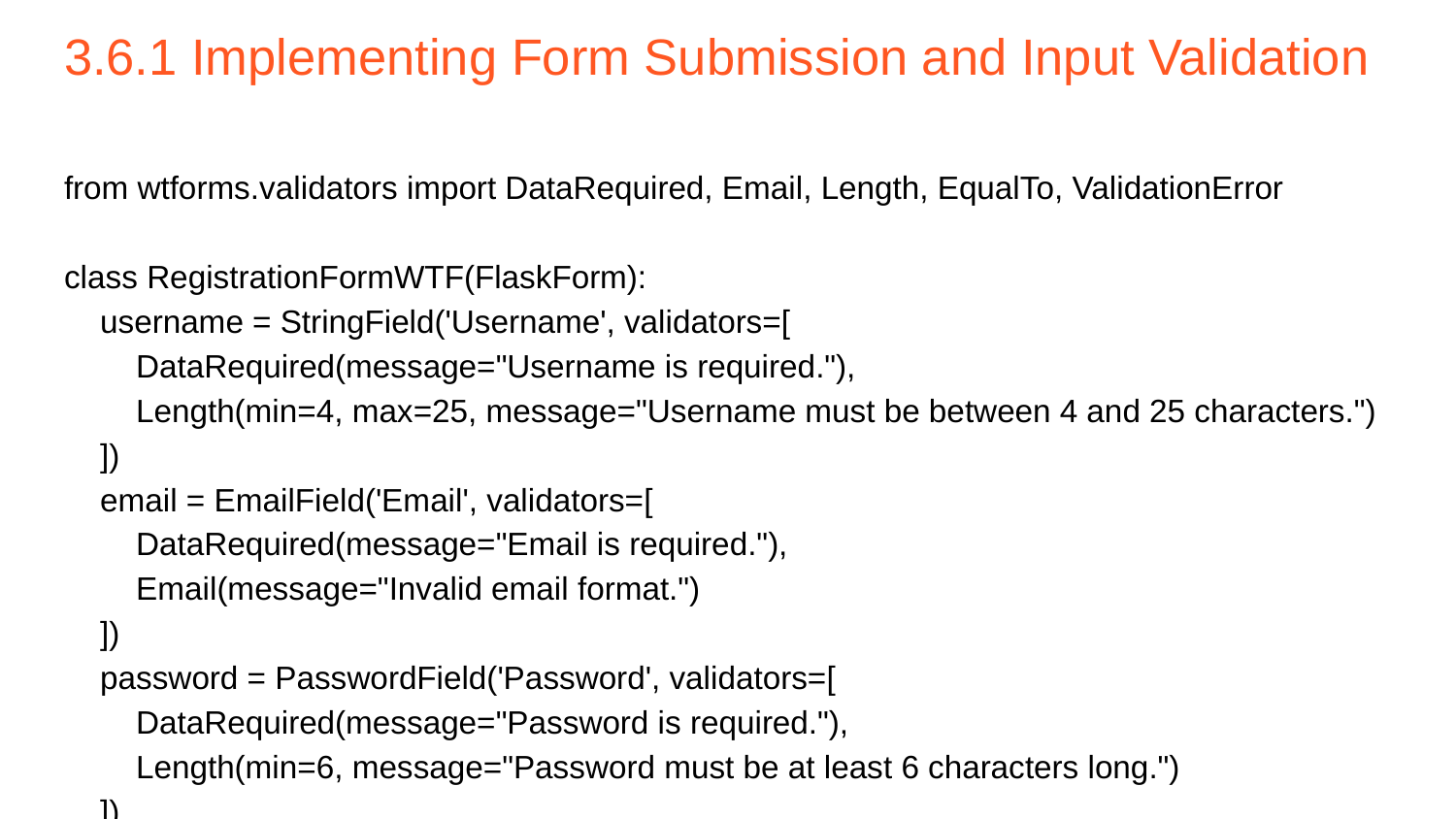

# 3.6.1 Implementing Form Submission and Input Validation
from wtforms.validators import DataRequired, Email, Length, EqualTo, ValidationError

class RegistrationFormWTF(FlaskForm):
    username = StringField('Username', validators=[
        DataRequired(message="Username is required."),
        Length(min=4, max=25, message="Username must be between 4 and 25 characters.")
    ])
    email = EmailField('Email', validators=[
        DataRequired(message="Email is required."),
        Email(message="Invalid email format.")
    ])
    password = PasswordField('Password', validators=[
        DataRequired(message="Password is required."),
        Length(min=6, message="Password must be at least 6 characters long.")
    ])
    confirm_password = PasswordField('Confirm Password', validators=[
        DataRequired(message="Please confirm your password."),
        EqualTo('password', message='Passwords must match.')
    ])
    submit = SubmitField('Register')

    # Custom validator for the username field
    def validate_username(self, field):
        # Simulate checking if username already exists in a database
        if field.data == 'existing_user_wtf':
            raise ValidationError('This username is already taken. Please choose another.')

3. Flask Code (app.py - continuing from above):
Python
# ... (beginning of app.py from manual validation example)

from forms import RegistrationFormWTF # Import your form class

# WTForms also uses the SECRET_KEY for CSRF protection
app.config['WTF_CSRF_ENABLED'] = True # This is True by default for Flask-WTF

# In-memory "database" for demonstration
registered_users_wtf = {}

@app.route('/register_wtf', methods=['GET', 'POST'])
def register_wtf():
    form = RegistrationFormWTF() # Create an instance of your form

    # form.validate_on_submit() checks:
    # 1. If request.method is 'POST'
    # 2. If all defined validators for the form fields pass
    if form.validate_on_submit():
        # Data is valid and ready for processing
        username = form.username.data
        email = form.email.data
        password = form.password.data # Hash this in a real app!

        registered_users_wtf[username] = password # Storing for demo
        flash(f"User '{username}' registered successfully via Flask-WTF!", 'success')
        return redirect(url_for('registration_success_wtf'))
    else:
        # If it's a GET request, or if validation failed on POST,
        # form.errors will automatically contain the validation messages.
        # These will be rendered in the template.
        pass

    return render_template('register_wtf.html', form=form)

@app.route('/registration_success_wtf')
def registration_success_wtf():
    return "<h1>Flask-WTF Registration Successful!</h1><p>You can now log in.</p><p><a href='/register_wtf'>Register another user</a></p>"

if __name__ == '__main__':
    app.run(debug=True)

4. HTML Template (e.g., templates/register_wtf.html):
HTML
<!DOCTYPE html>
<html lang="en">
<head>
    <meta charset="UTF-8">
    <meta name="viewport" content="width=device-width, initial-scale=1.0">
    <title>Register (Flask-WTF)</title>
    <style>
        .errorlist { color: red; list-style-type: none; padding-left: 0; }
    </style>
</head>
<body>
    <h1>Register (Flask-WTF)</h1>
    {% with messages = get_flashed_messages(with_categories=true) %}
        {% if messages %}
            {% for category, message in messages %}
                <p style="color: {{ 'red' if category == 'error' else 'green' }};">{{ message }}</p>
            {% endfor %}
        {% endif %}
    {% endwith %}

    <form method="POST" action="{{ url_for('register_wtf') }}">
        {{ form.csrf_token }} {# CRITICAL: Renders the hidden CSRF token for security #}

        <div>
            {{ form.username.label }}<br>
            {{ form.username(size=30) }} {# Renders the input field #}
            {% if form.username.errors %}
                <ul class="errorlist">
                {% for error in form.username.errors %}
                    <li>{{ error }}</li>
                {% endfor %}
                </ul>
            {% endif %}
        </div><br>

        <div>
            {{ form.email.label }}<br>
            {{ form.email(size=30) }}
            {% if form.email.errors %}
                <ul class="errorlist">
                {% for error in form.email.errors %}
                    <li>{{ error }}</li>
                {% endfor %}
                </ul>
            {% endif %}
        </div><br>

        <div>
            {{ form.password.label }}<br>
            {{ form.password(size=30) }}
            {% if form.password.errors %}
                <ul class="errorlist">
                {% for error in form.password.errors %}
                    <li>{{ error }}</li>
                {% endfor %}
                </ul>
            {% endif %}
        </div><br>

        <div>
            {{ form.confirm_password.label }}<br>
            {{ form.confirm_password(size=30) }}
            {% if form.confirm_password.errors %}
                <ul class="errorlist">
                {% for error in form.confirm_password.errors %}
                    <li>{{ error }}</li>
                {% endfor %}
                </ul>
            {% endif %}
        </div><br>

        {{ form.submit() }}
    </form>
</body>
</html>

Key Takeaways:
request.form: The Flask object used to access data from a submitted HTML form.
flash(): Used to send one-time messages to the user (requires SECRET_KEY).
redirect(url_for('function_name')): The Post/Redirect/Get (PRG) pattern is crucial for good user experience and preventing duplicate form submissions.
render_template(): Used to display HTML forms. When validation fails, pass the previously submitted data back to the template to pre-fill fields.
Flask-WTF:
Automates: Handles boilerplate, CSRF protection, and much of the validation logic.
FlaskForm: You define your form fields and validators in a Python class.
form.validate_on_submit(): A convenient method that checks both the request method (POST) and runs all form validators.
form.field.data: Accesses the validated data for a specific field.
form.field.errors: Provides a list of validation errors for a specific field, easily displayed in the template.